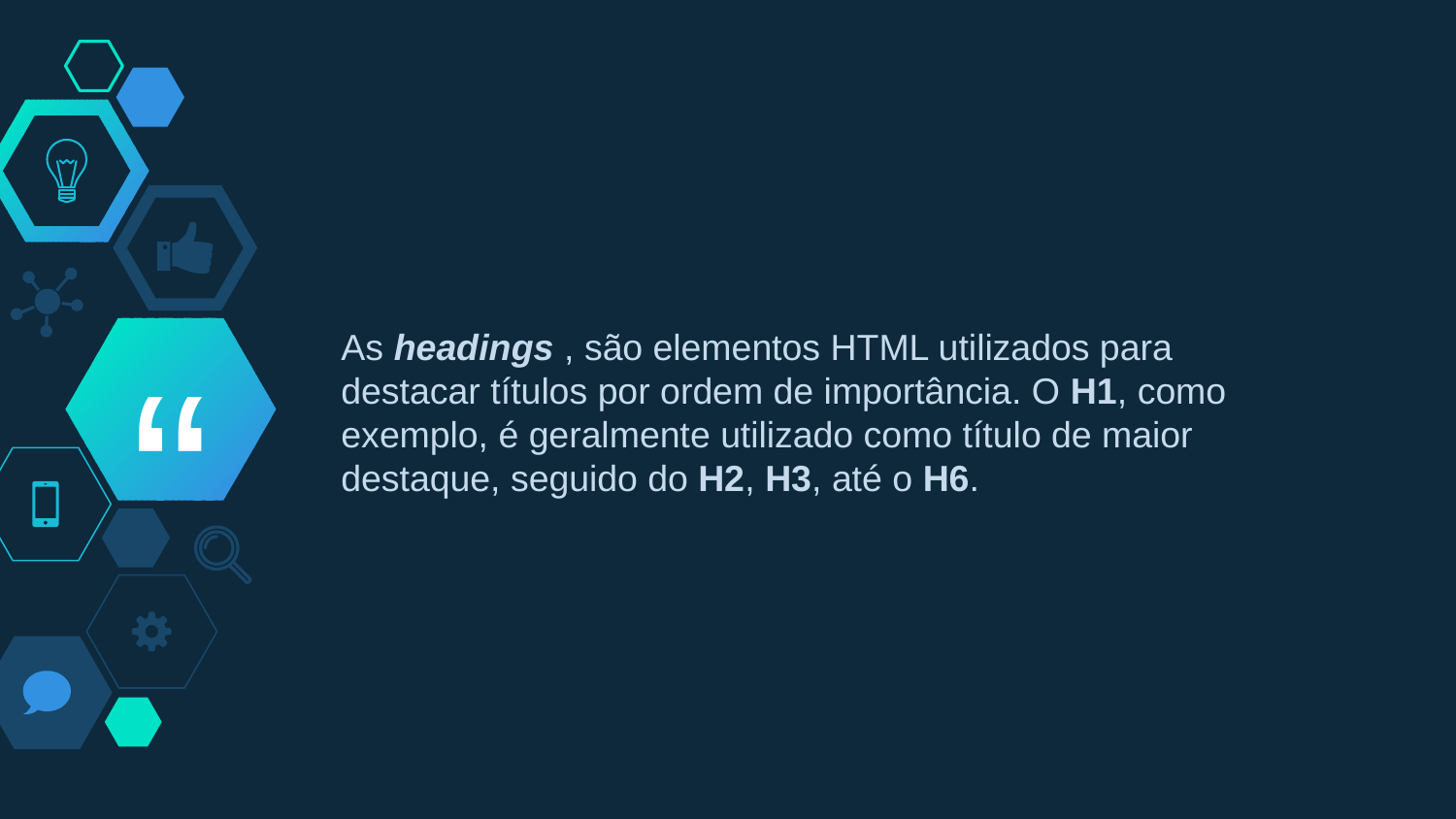

As headings , são elementos HTML utilizados para destacar títulos por ordem de importância. O H1, como exemplo, é geralmente utilizado como título de maior destaque, seguido do H2, H3, até o H6.